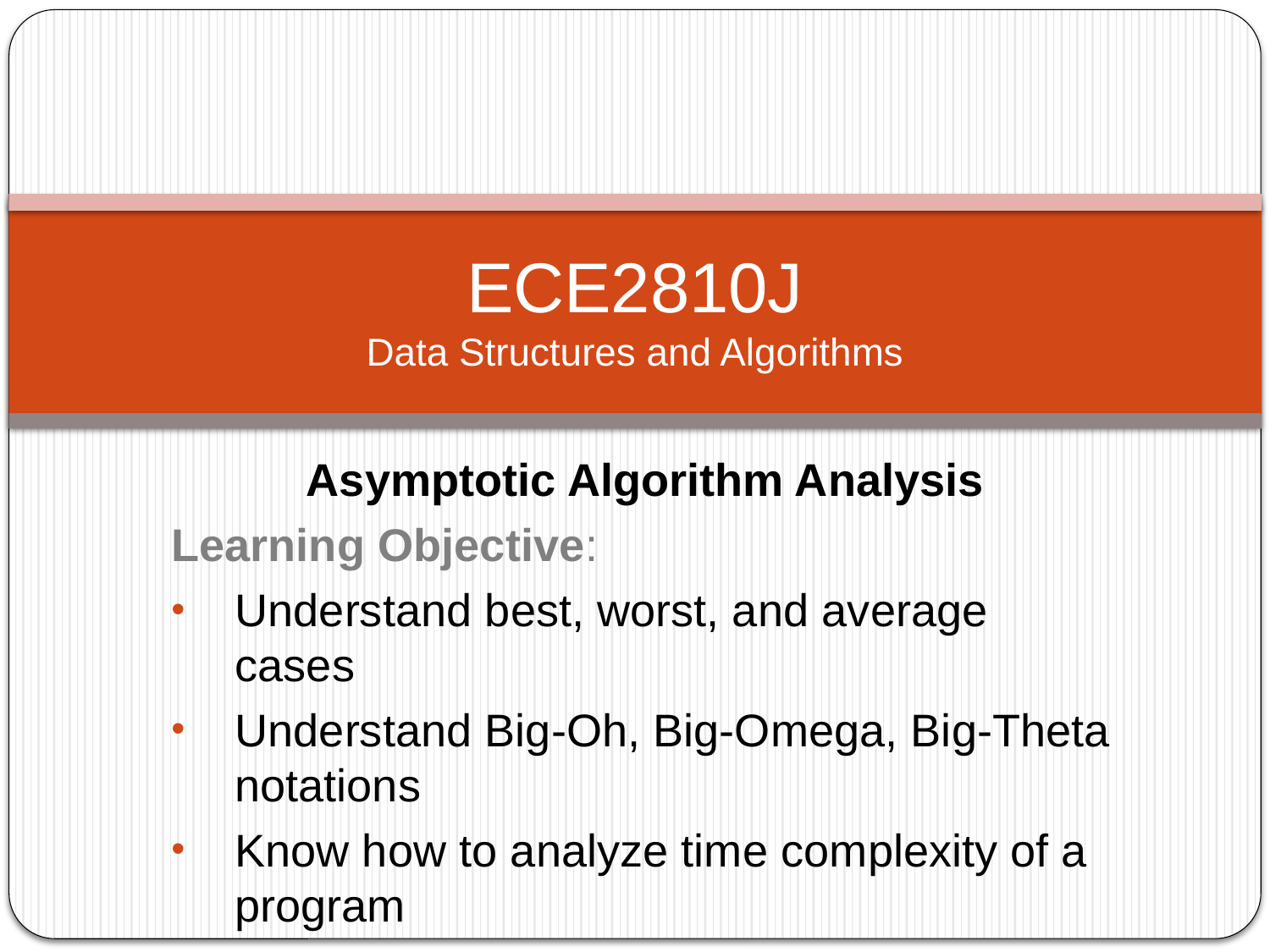

# ECE2810J Data Structures and Algorithms
Asymptotic Algorithm Analysis
Learning Objective:
Understand best, worst, and average cases
Understand Big-Oh, Big-Omega, Big-Theta notations
Know how to analyze time complexity of a program